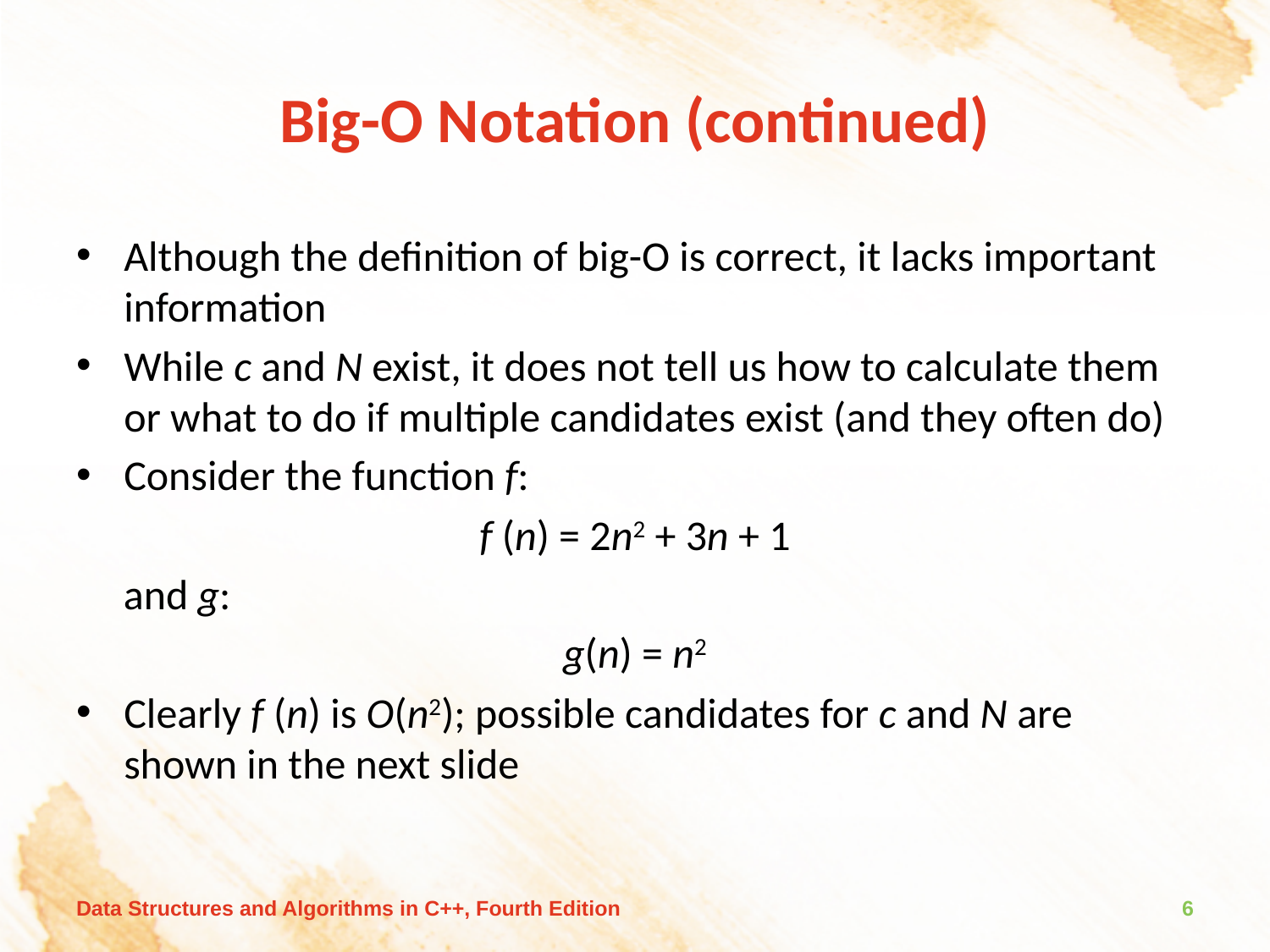

# Big-O Notation (continued)
Although the definition of big-O is correct, it lacks important information
While c and N exist, it does not tell us how to calculate them or what to do if multiple candidates exist (and they often do)
Consider the function f:
f (n) = 2n2 + 3n + 1
and g:
g(n) = n2
Clearly f (n) is O(n2); possible candidates for c and N are shown in the next slide
Data Structures and Algorithms in C++, Fourth Edition
6